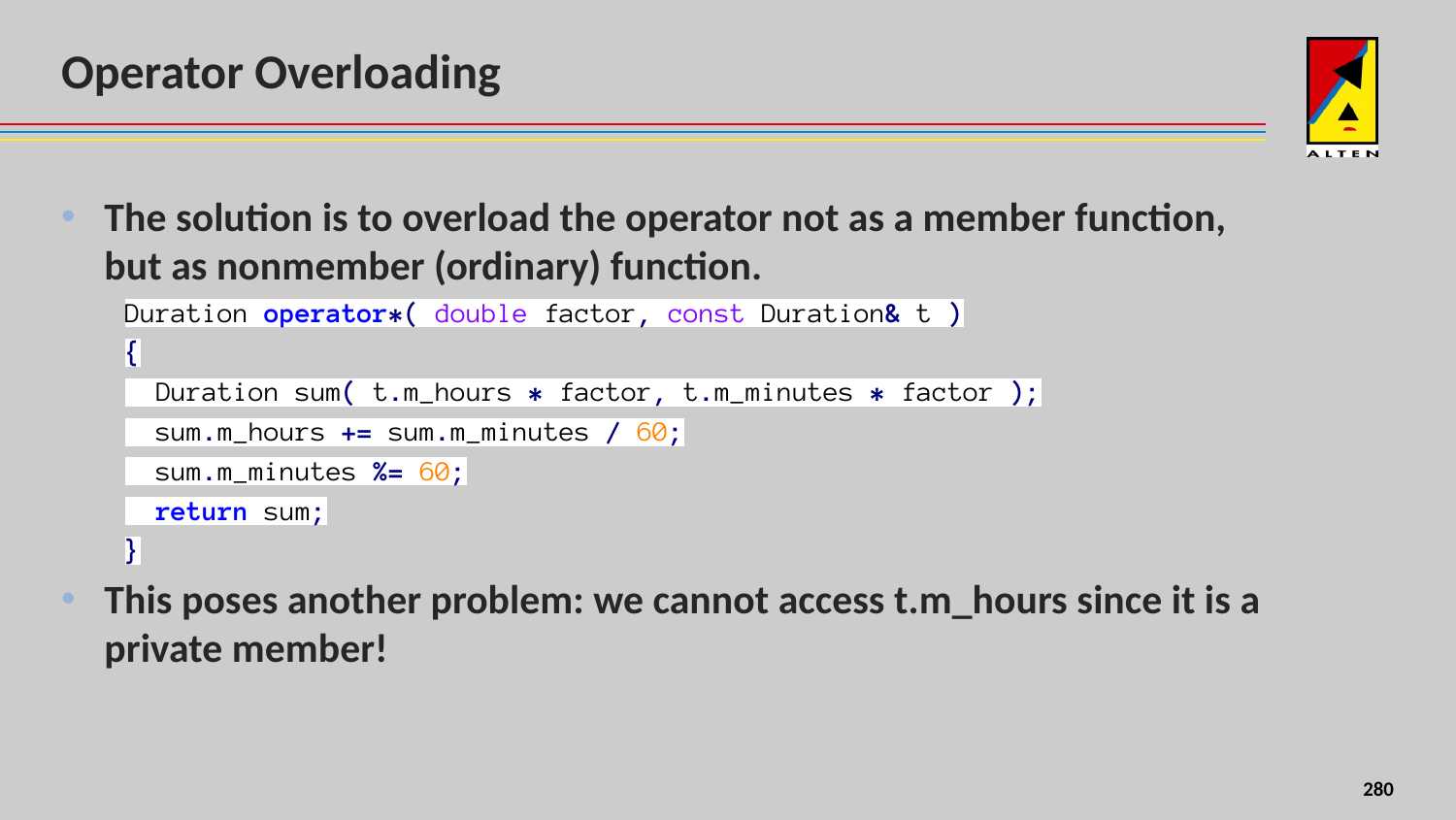

# Operator Overloading
The solution is to overload the operator not as a member function, but as nonmember (ordinary) function.
Duration operator*( double factor, const Duration& t )
{
  Duration sum( t.m_hours * factor, t.m_minutes * factor );
  sum.m_hours += sum.m_minutes / 60;
  sum.m_minutes %= 60;
  return sum;
}
This poses another problem: we cannot access t.m_hours since it is a private member!
280